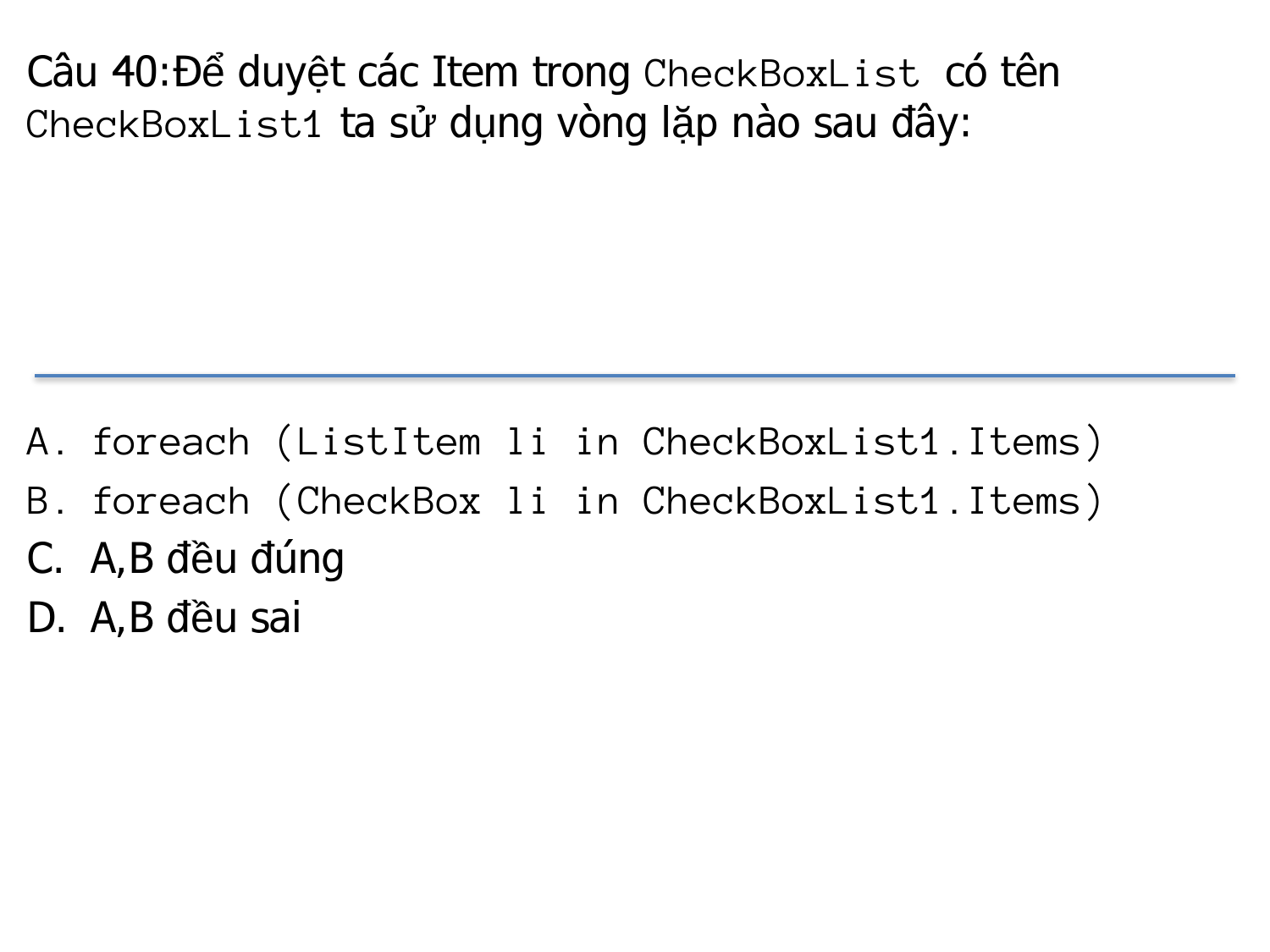

# Câu 40:Để duyệt các Item trong CheckBoxList có tên CheckBoxList1 ta sử dụng vòng lặp nào sau đây:
foreach (ListItem li in CheckBoxList1.Items)
foreach (CheckBox li in CheckBoxList1.Items)
A,B đều đúng
A,B đều sai